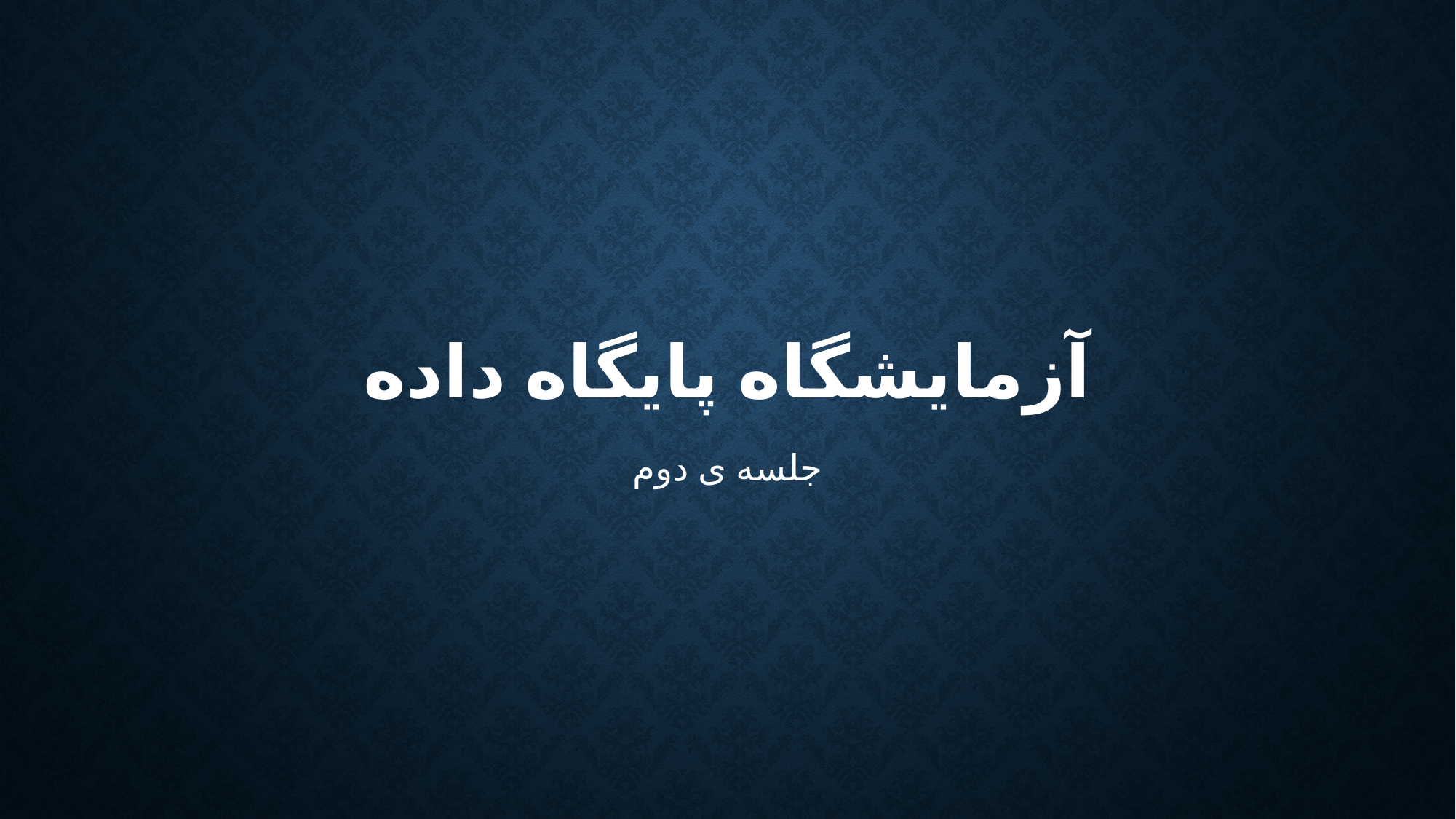

# آزمايشگاه پايگاه داده
جلسه ی دوم